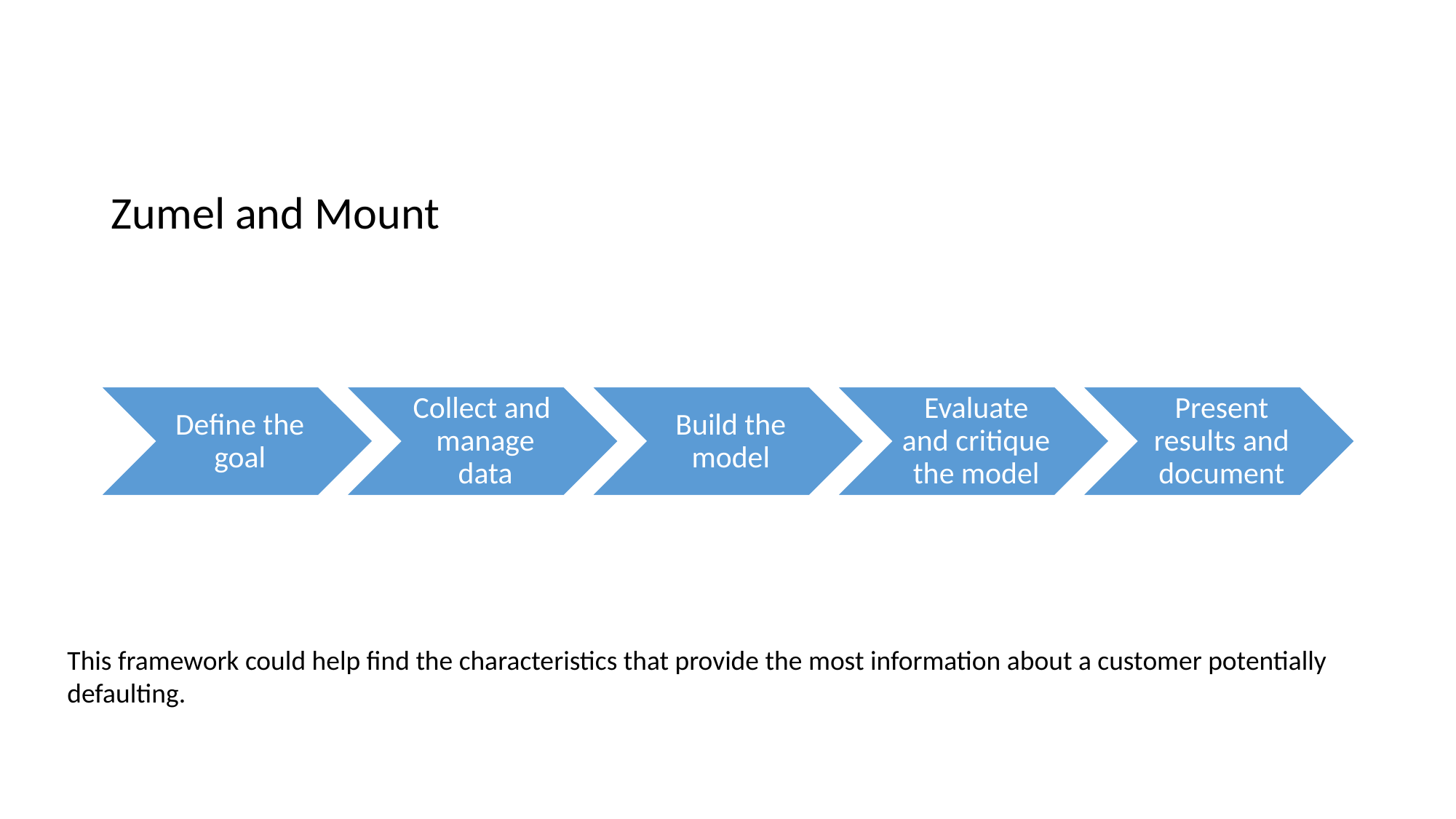

# Zumel and Mount
Define the goal
Collect and  manage data
Build the model
Evaluate and critique the model
Present results and document
This framework could help find the characteristics that provide the most information about a customer potentially defaulting.